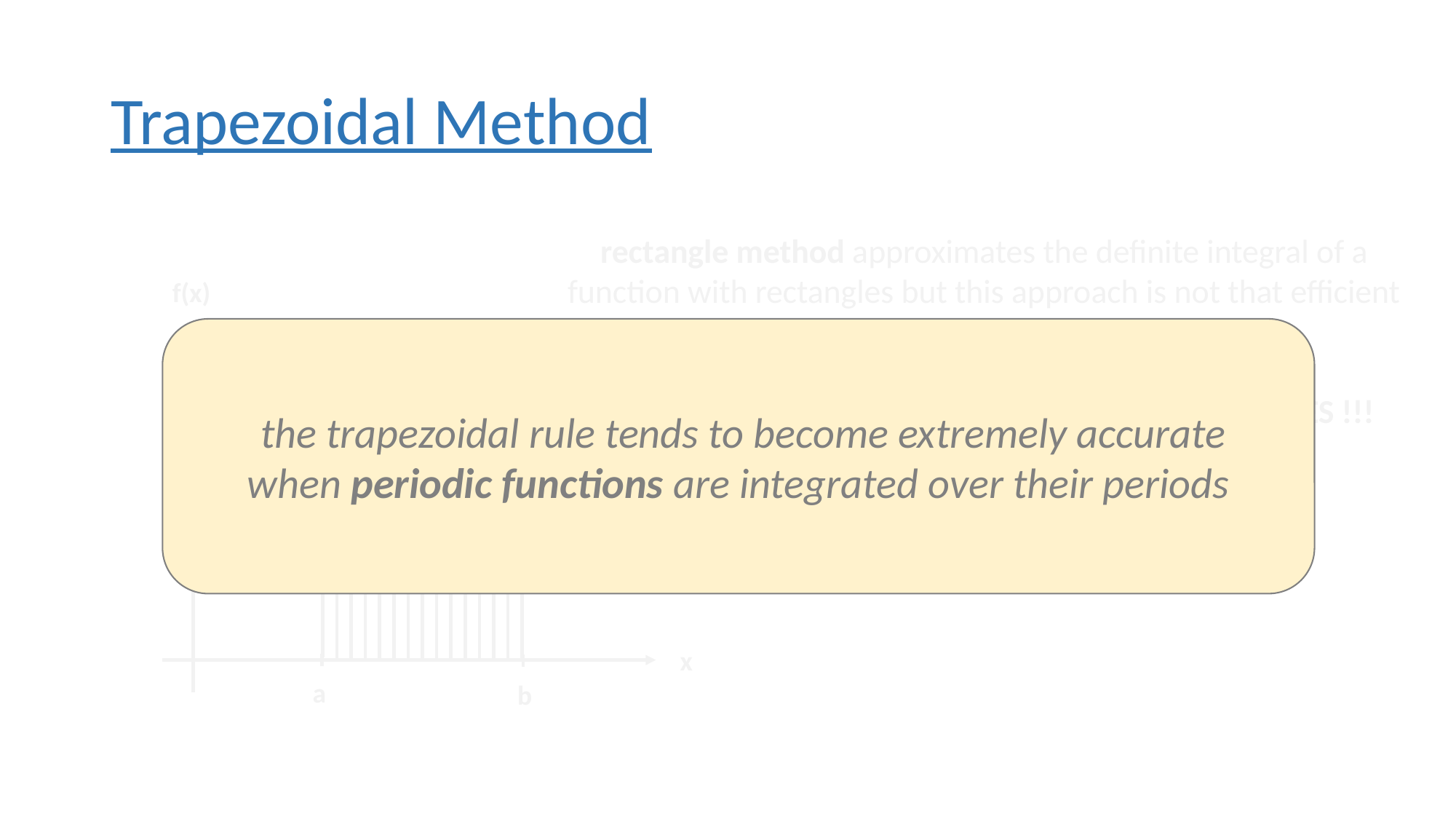

# Trapezoidal Method
rectangle method approximates the definite integral of a function with rectangles but this approach is not that efficient

THE AREA UNDER THE CURVE IS APPROXIMATED
BY THE SUM OF N TRAPEZIA INSTEAD OF RECTANGLES !!!

calculating the area of a trapezium is
quite easy and fast
f(x)
 the trapezoidal rule tends to become extremely accurate when periodic functions are integrated over their periods

x
a
b